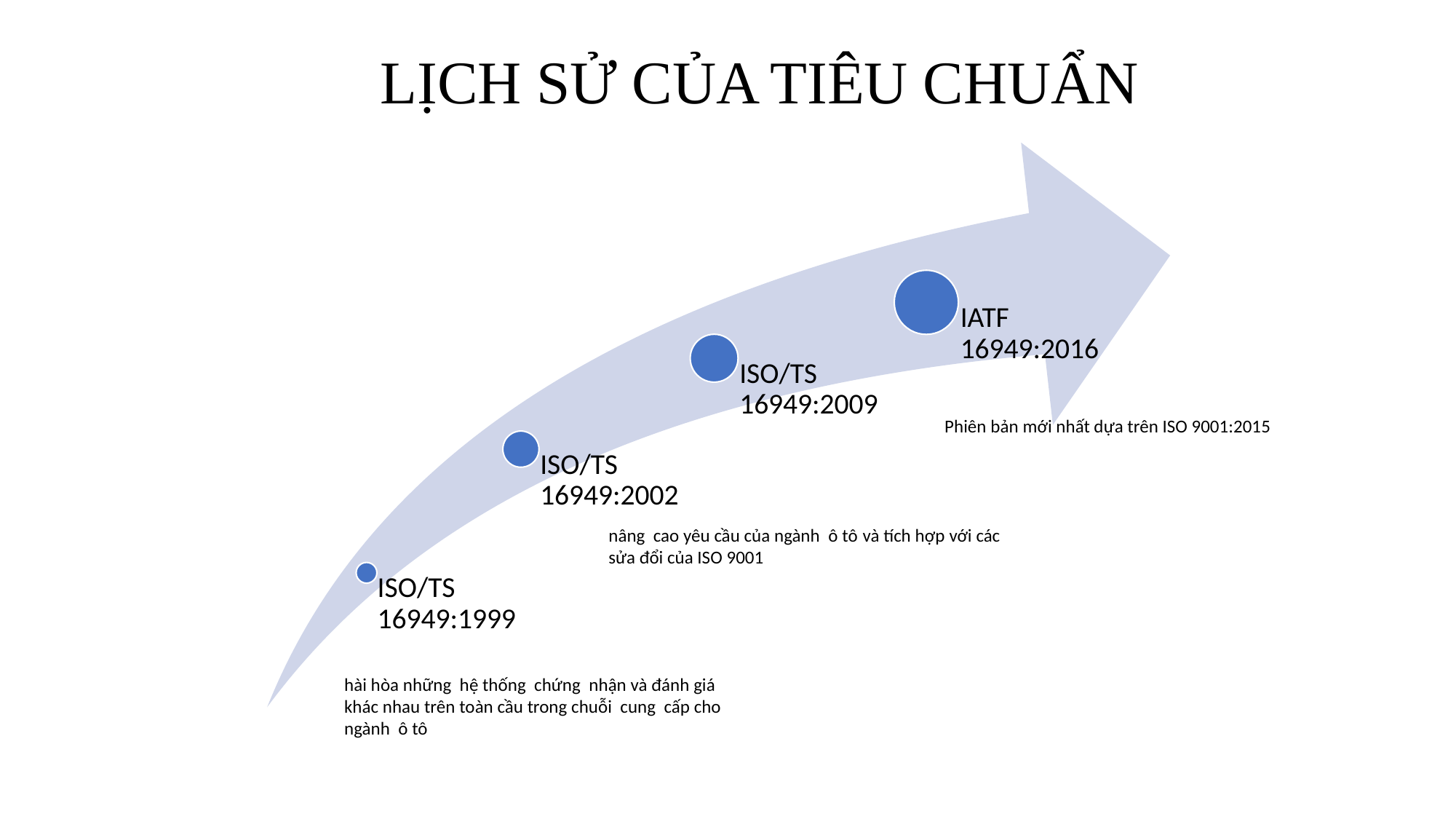

# LỊCH SỬ CỦA TIÊU CHUẨN
ISO/TS 16949:1999
ISO/TS 16949:2002
ISO/TS 16949:2009
IATF 16949:2016
Phiên bản mới nhất dựa trên ISO 9001:2015
nâng  cao yêu cầu của ngành  ô tô và tích hợp với các sửa đổi của ISO 9001
hài hòa những  hệ thống  chứng  nhận và đánh giá khác nhau trên toàn cầu trong chuỗi  cung  cấp cho ngành  ô tô